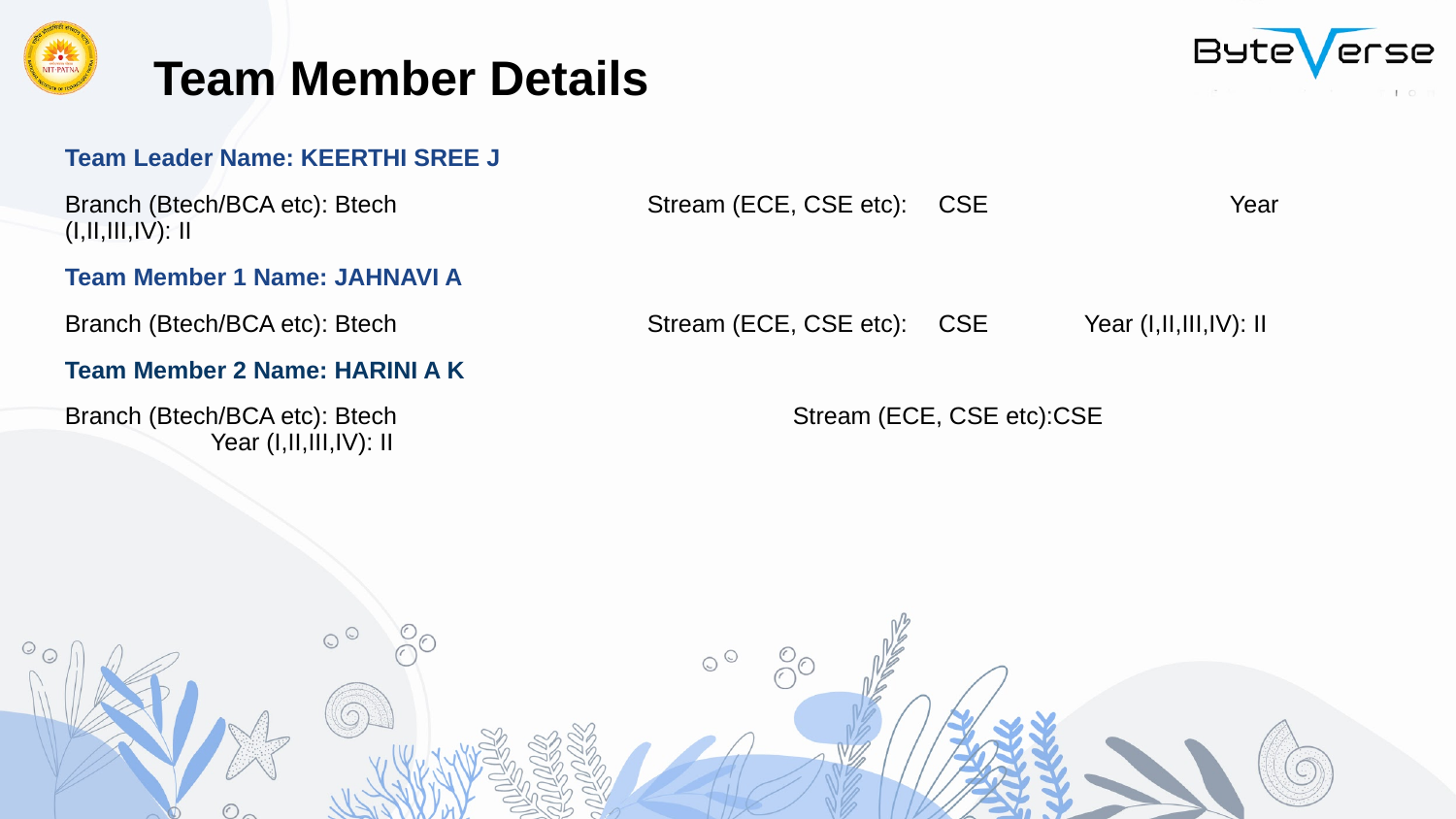

Team Member Details
Team Leader Name: KEERTHI SREE J
Branch (Btech/BCA etc): Btech		Stream (ECE, CSE etc):	CSE		Year (I,II,III,IV): II
Team Member 1 Name: JAHNAVI A
Branch (Btech/BCA etc): Btech		Stream (ECE, CSE etc):	CSE 	Year (I,II,III,IV): II
Team Member 2 Name: HARINI A K
Branch (Btech/BCA etc): Btech			Stream (ECE, CSE etc):CSE			Year (I,II,III,IV): II